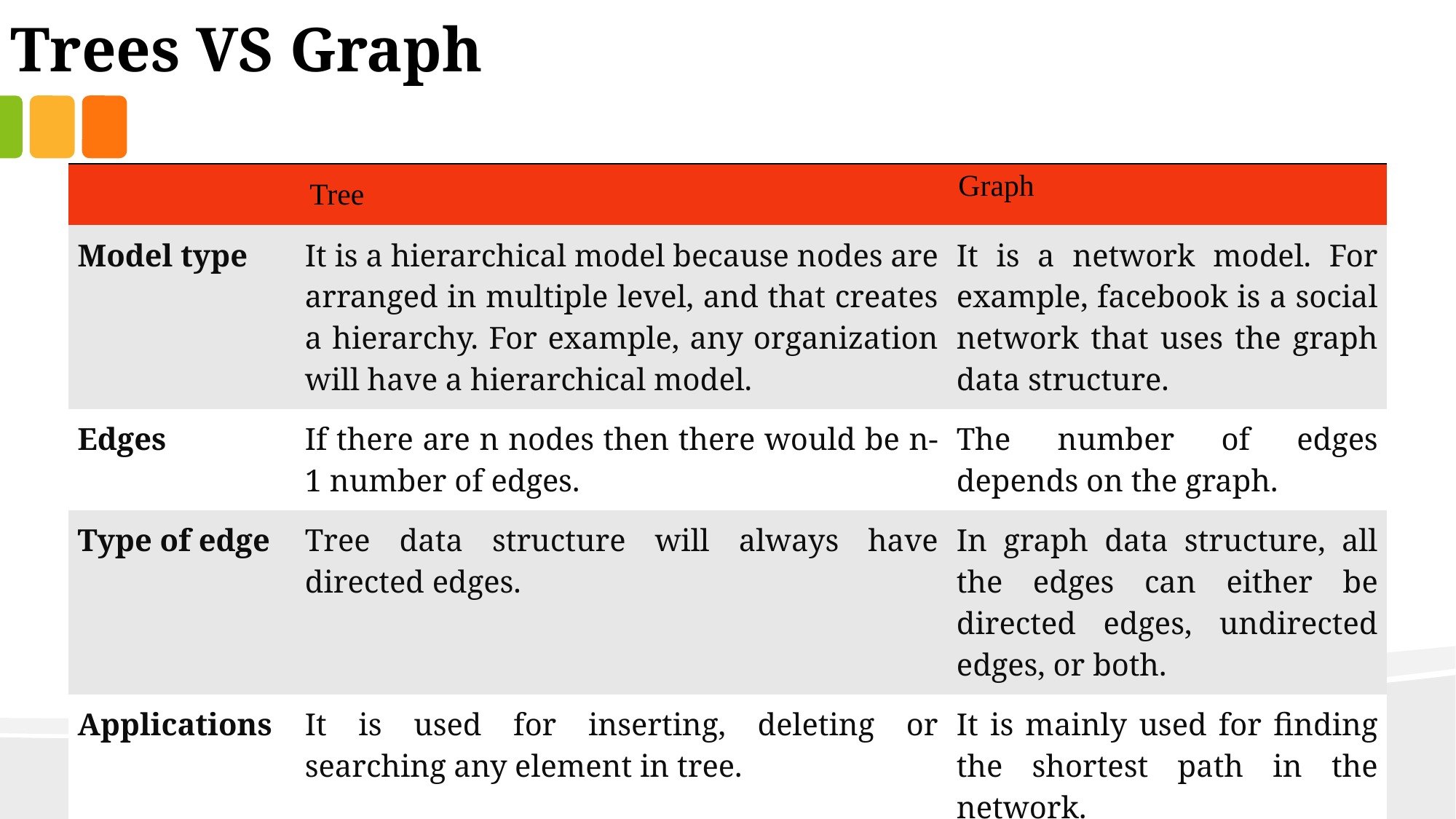

Trees VS Graph
|  | Tree | Graph |
| --- | --- | --- |
| Model type | It is a hierarchical model because nodes are arranged in multiple level, and that creates a hierarchy. For example, any organization will have a hierarchical model. | It is a network model. For example, facebook is a social network that uses the graph data structure. |
| Edges | If there are n nodes then there would be n-1 number of edges. | The number of edges depends on the graph. |
| Type of edge | Tree data structure will always have directed edges. | In graph data structure, all the edges can either be directed edges, undirected edges, or both. |
| Applications | It is used for inserting, deleting or searching any element in tree. | It is mainly used for finding the shortest path in the network. |